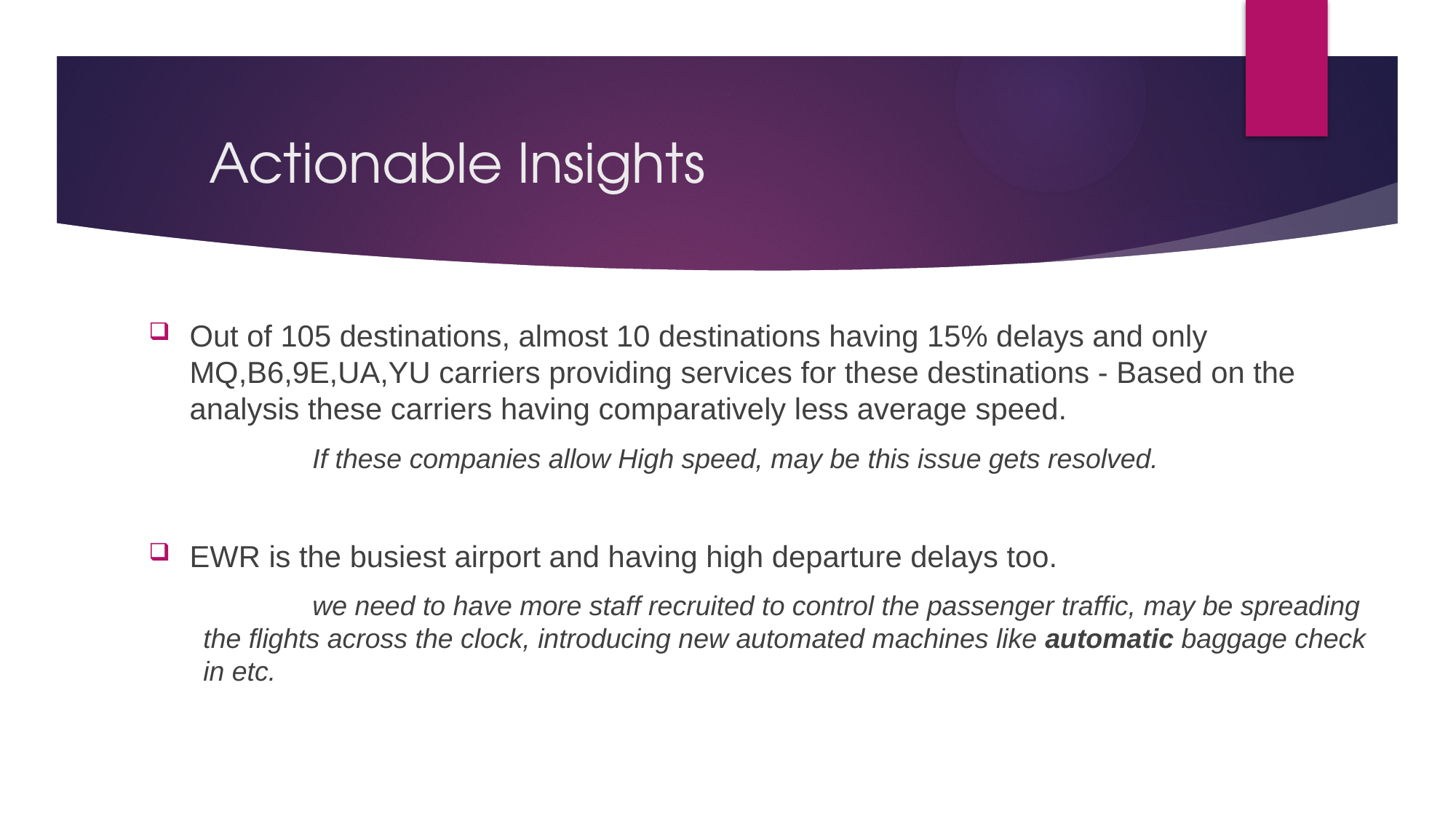

# Actionable Insights
Out of 105 destinations, almost 10 destinations having 15% delays and only MQ,B6,9E,UA,YU carriers providing services for these destinations - Based on the analysis these carriers having comparatively less average speed.
	If these companies allow High speed, may be this issue gets resolved.

EWR is the busiest airport and having high departure delays too.
	we need to have more staff recruited to control the passenger traffic, may be spreading the flights across the clock, introducing new automated machines like automatic baggage check in etc.